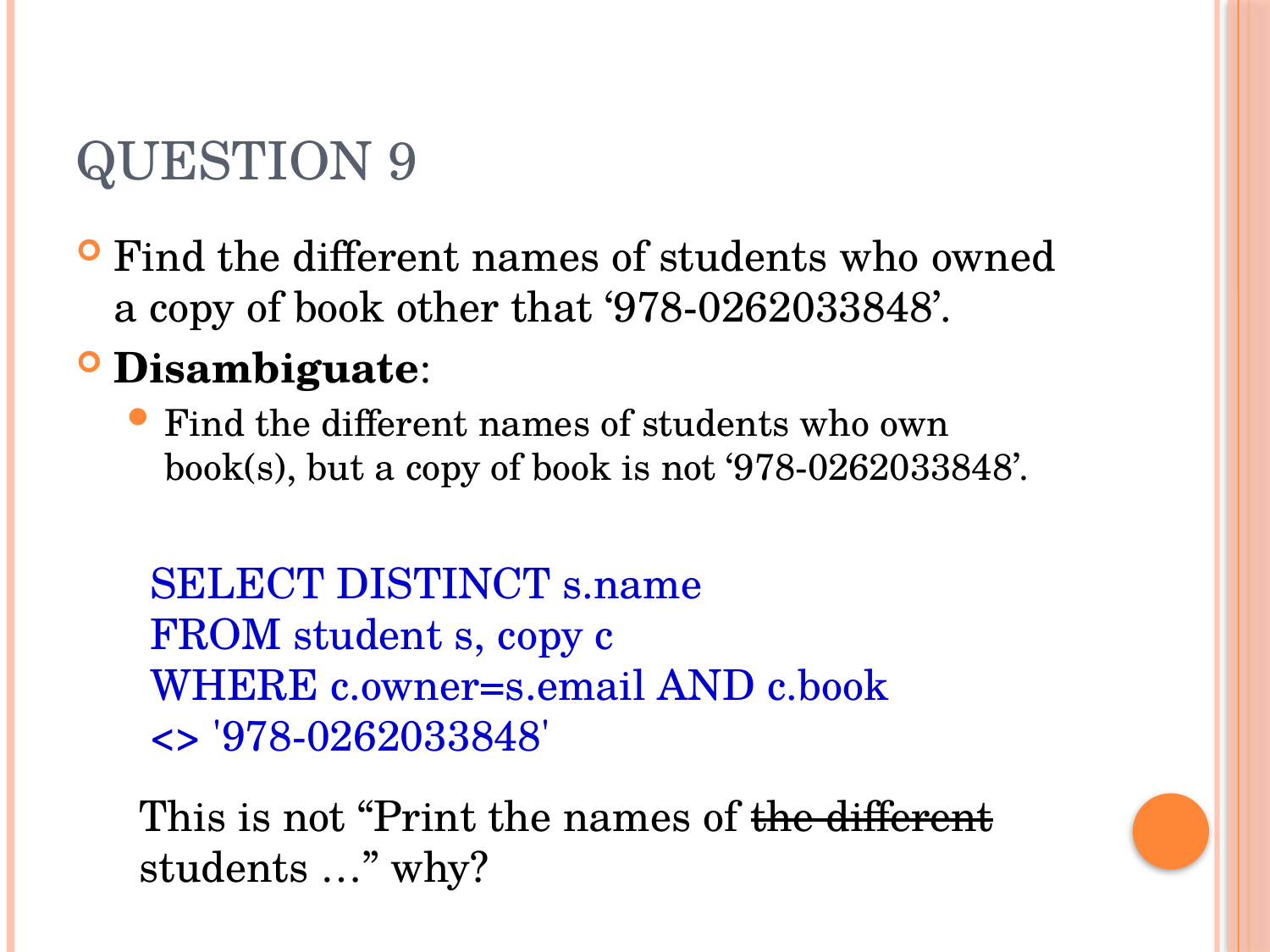

# Question 9
Find the different names of students who owned a copy of book other that ‘978-0262033848’.
Disambiguate:
Find the different names of students who own book(s), but a copy of book is not ‘978-0262033848’.

SELECT DISTINCT s.name
FROM student s, copy c
WHERE c.owner=s.email AND c.book <> '978-0262033848'
This is not “Print the names of the different students …” why?